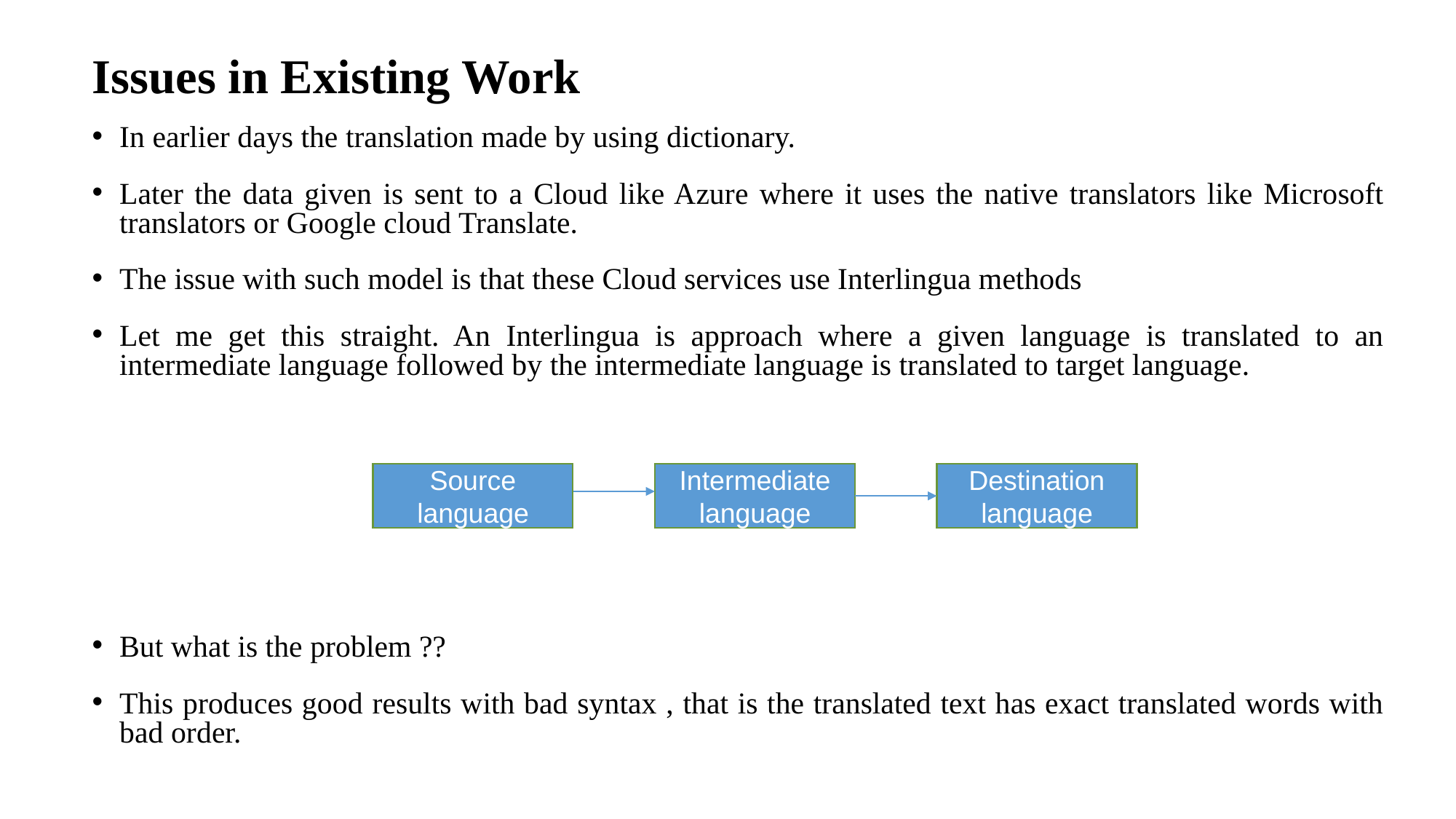

# Issues in Existing Work
In earlier days the translation made by using dictionary.
Later the data given is sent to a Cloud like Azure where it uses the native translators like Microsoft translators or Google cloud Translate.
The issue with such model is that these Cloud services use Interlingua methods
Let me get this straight. An Interlingua is approach where a given language is translated to an intermediate language followed by the intermediate language is translated to target language.

But what is the problem ??
This produces good results with bad syntax , that is the translated text has exact translated words with bad order.
Source language
Intermediate language
Destination language